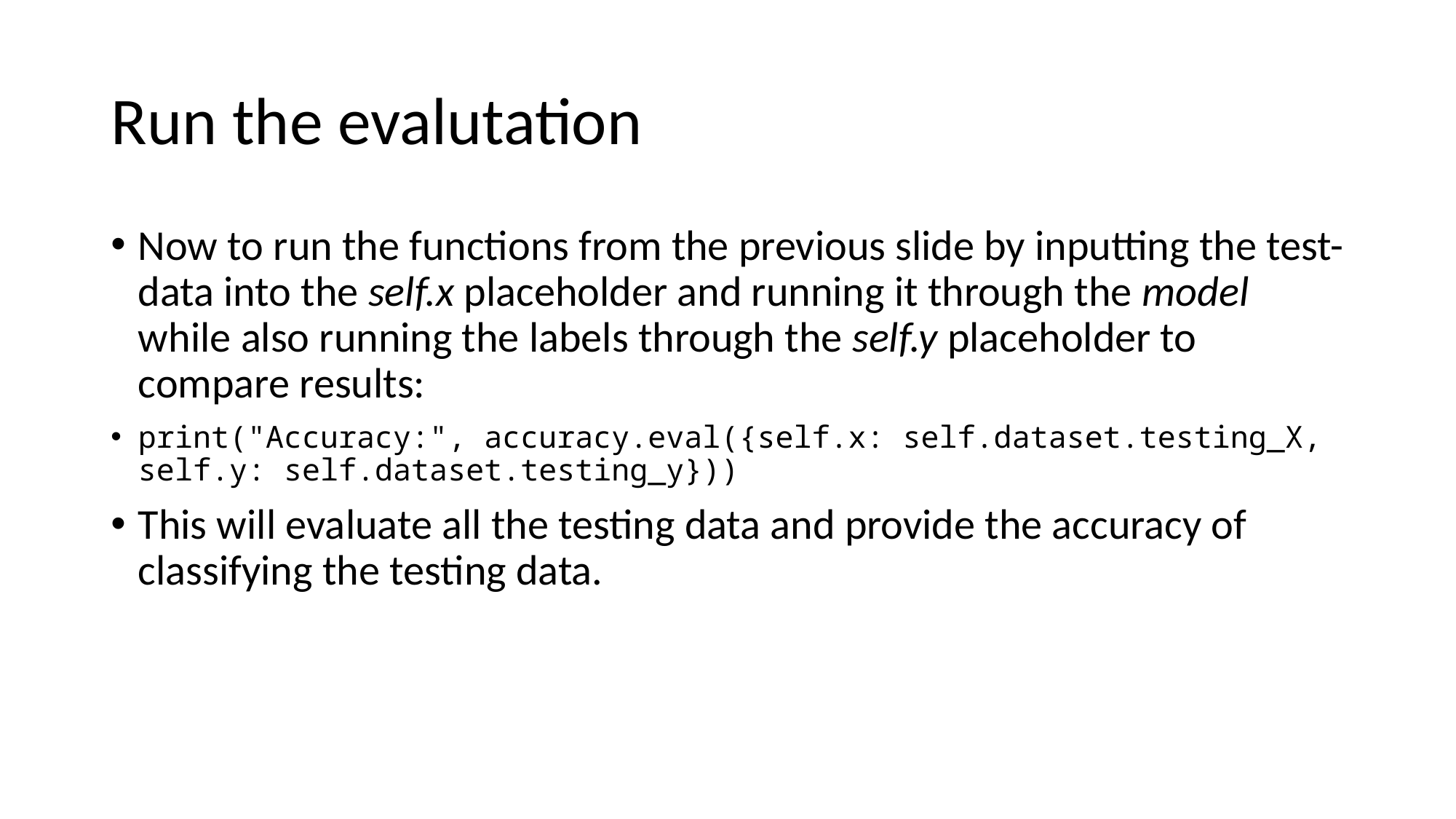

# Run the evalutation
Now to run the functions from the previous slide by inputting the test-data into the self.x placeholder and running it through the model while also running the labels through the self.y placeholder to compare results:
print("Accuracy:", accuracy.eval({self.x: self.dataset.testing_X, self.y: self.dataset.testing_y}))
This will evaluate all the testing data and provide the accuracy of classifying the testing data.